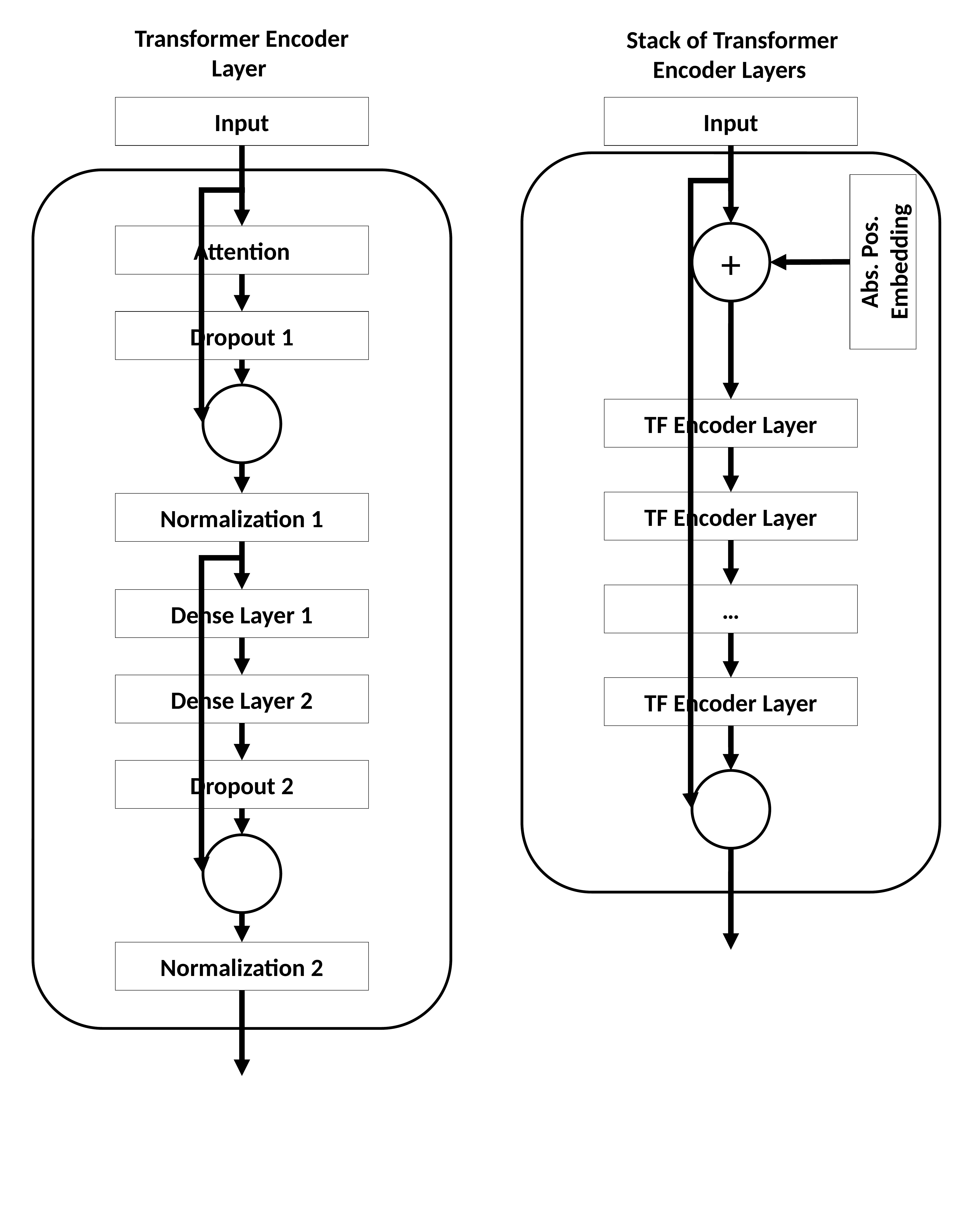

Transformer Encoder Layer
Stack of Transformer Encoder Layers
Input
Input

+
Attention
Abs. Pos. Embedding
Dropout 1

TF Encoder Layer
TF Encoder Layer
Normalization 1

…
Dense Layer 1
Dense Layer 2
TF Encoder Layer
Dropout 2

Normalization 2